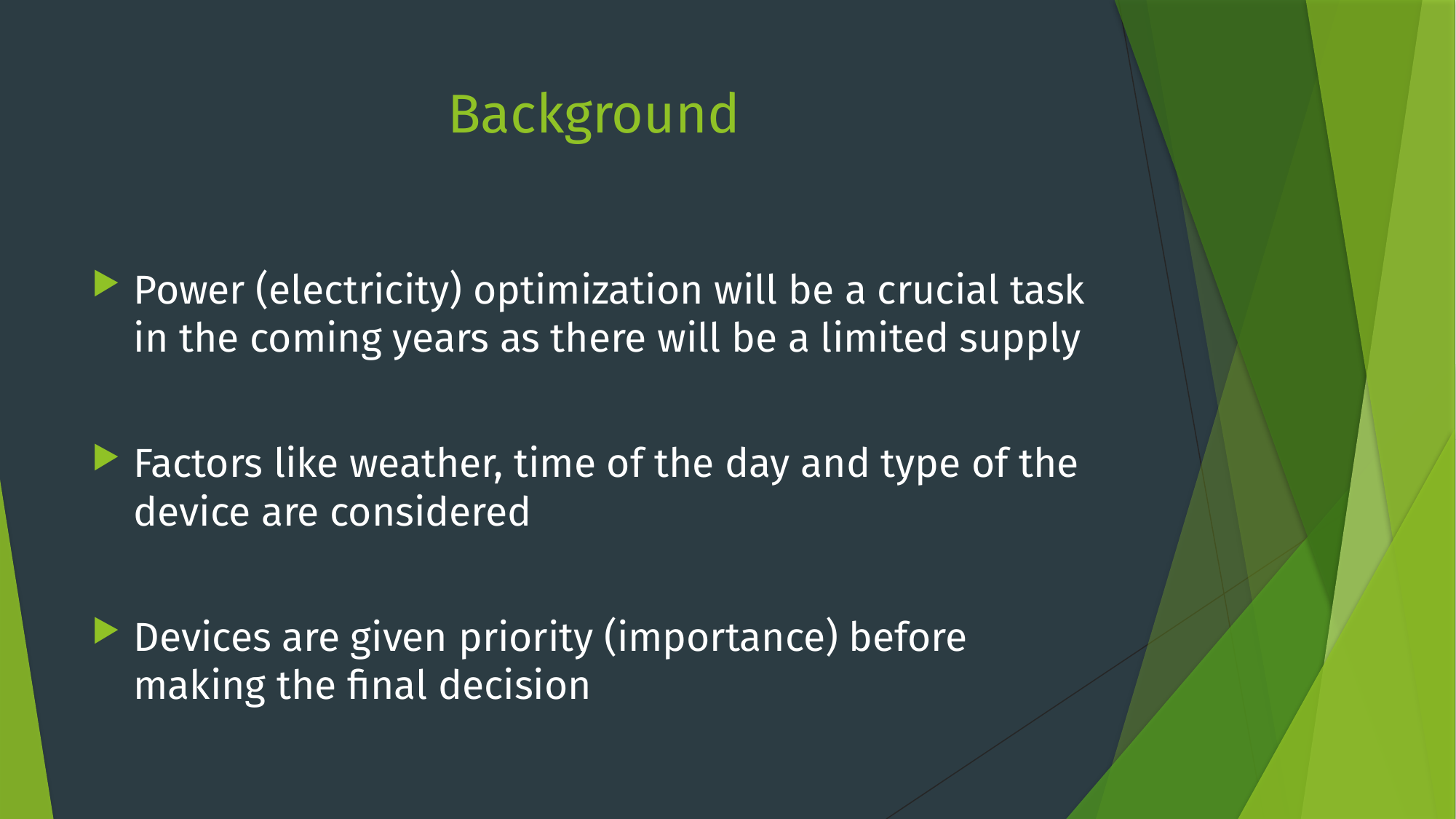

# Background
Power (electricity) optimization will be a crucial task in the coming years as there will be a limited supply

Factors like weather, time of the day and type of the device are considered

Devices are given priority (importance) before making the final decision